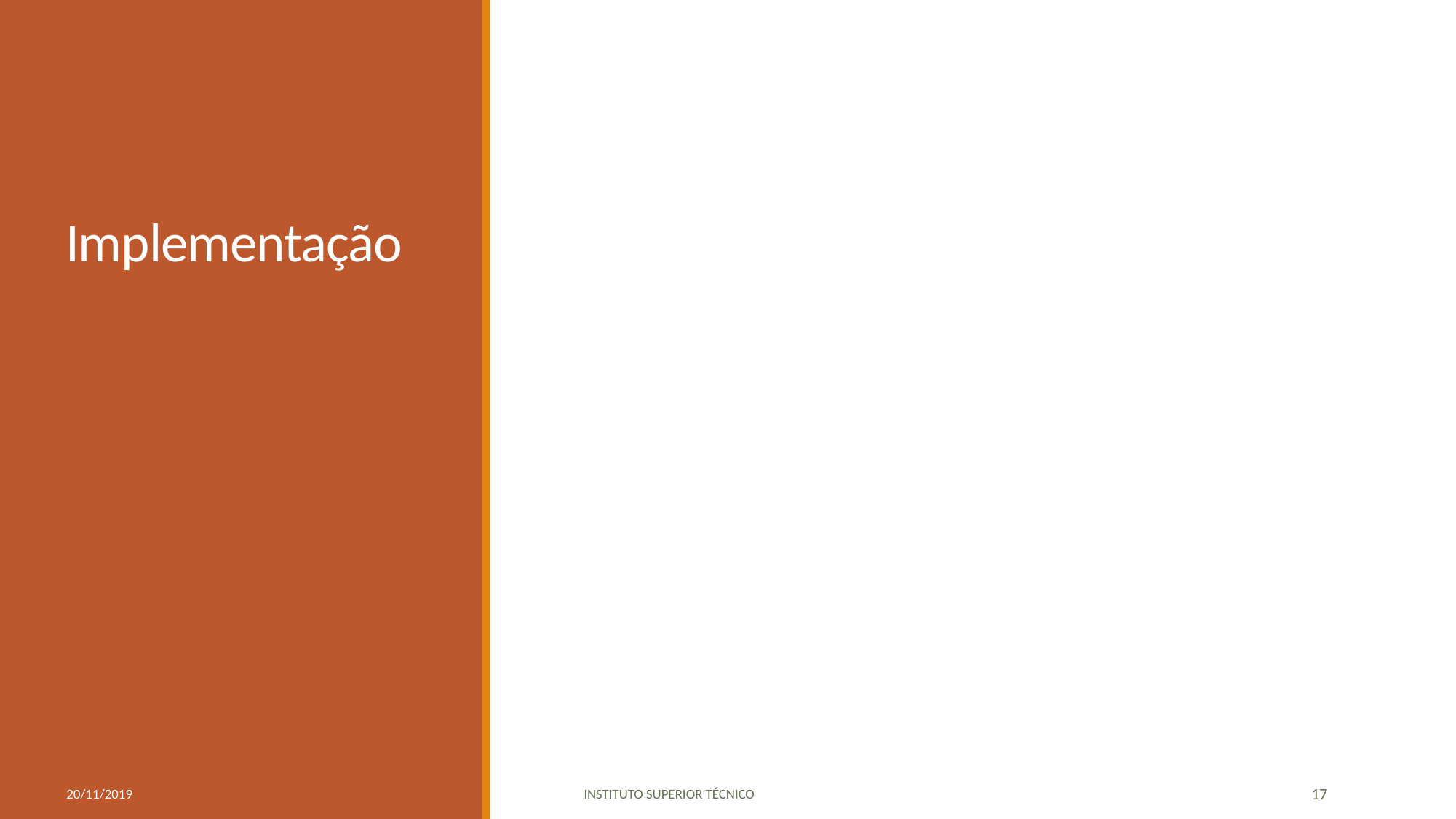

# Implementação

20/11/2019
Instituto Superior Técnico
17